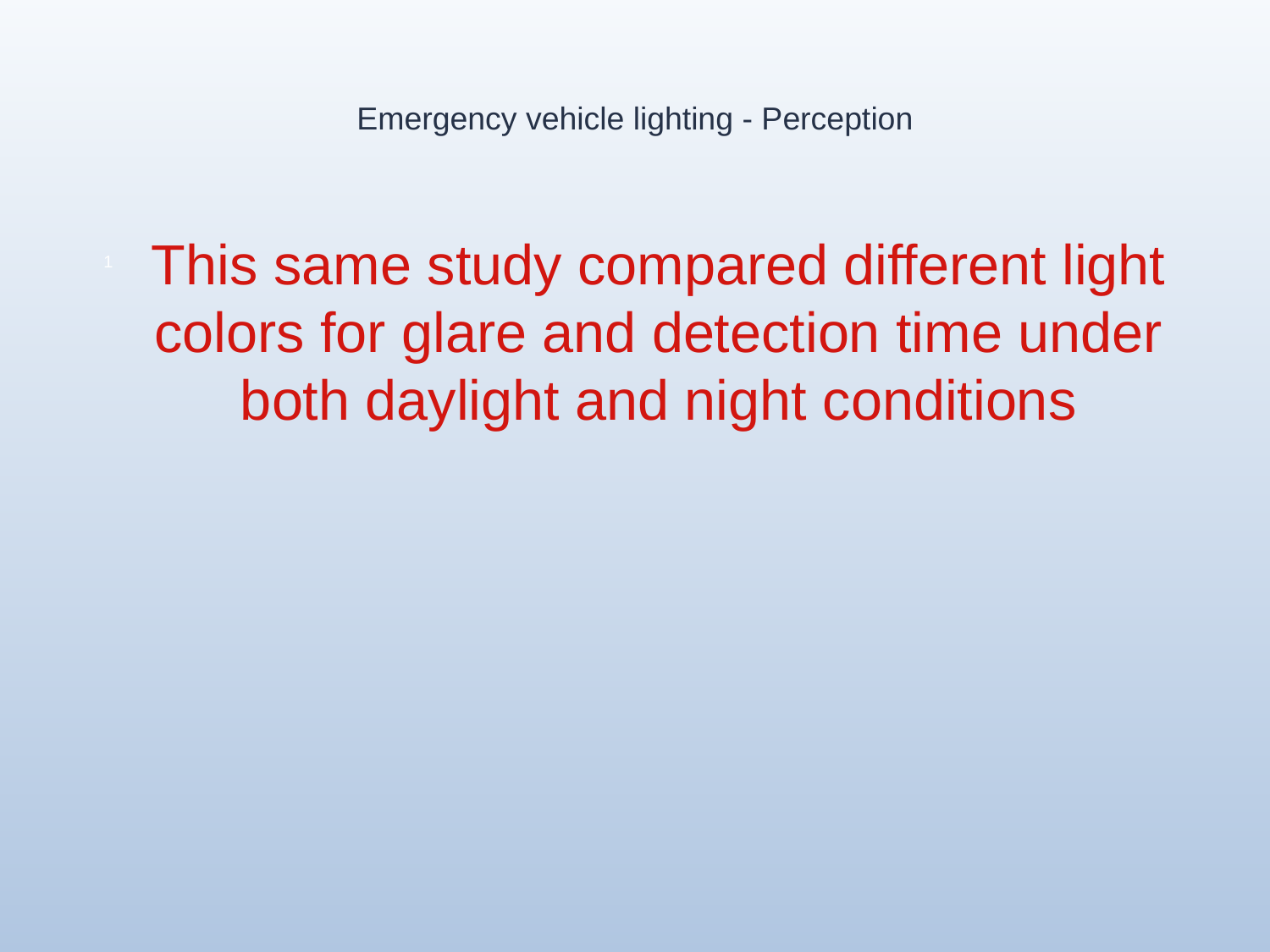

# Emergency vehicle lighting - Perception
This same study compared different light colors for glare and detection time under both daylight and night conditions